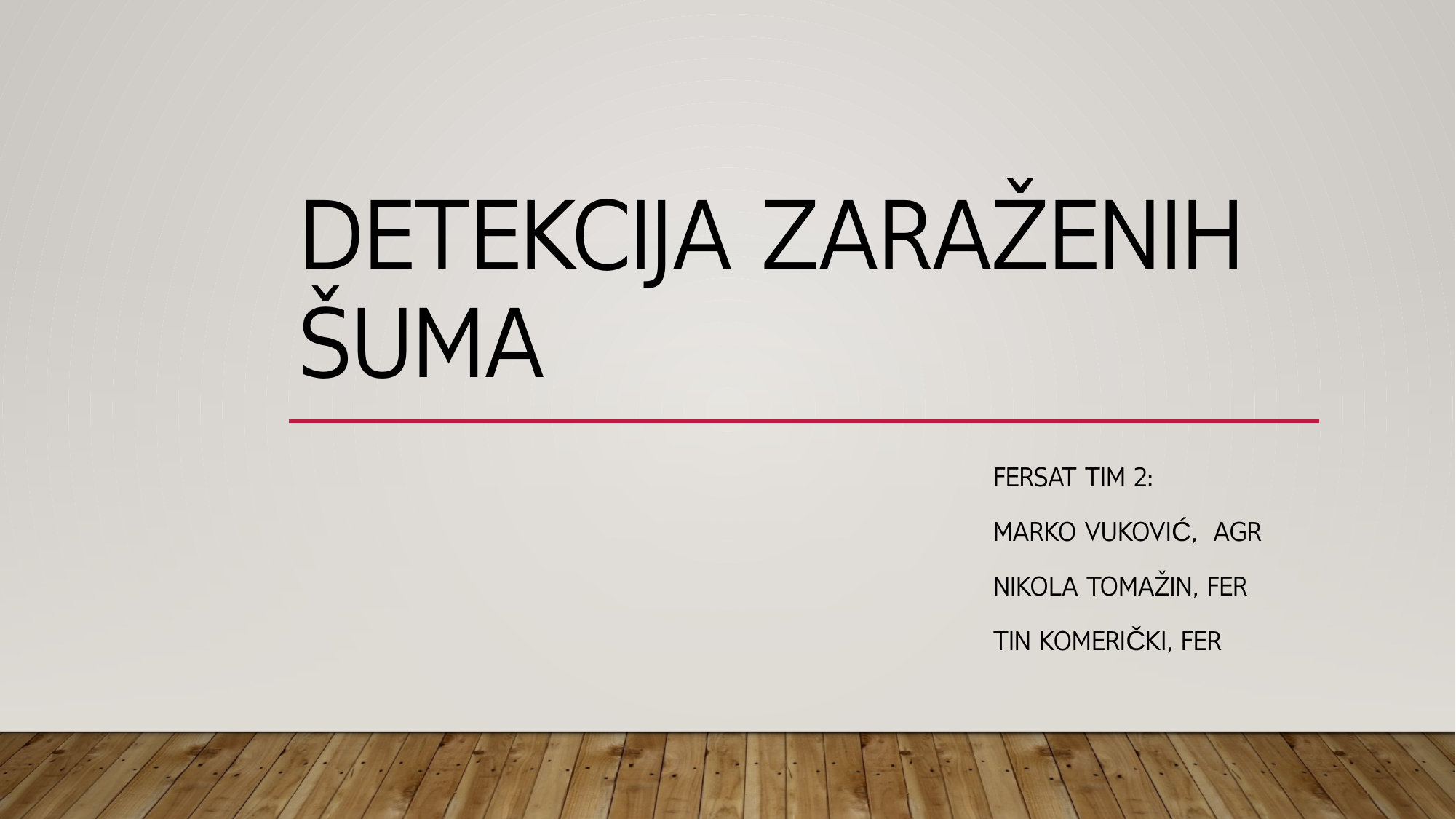

# Detekcija zaraženih šuma
FERSAT tim 2:
Marko Vuković,  AGR
Nikola Tomažin, FER
Tin komerički, FER